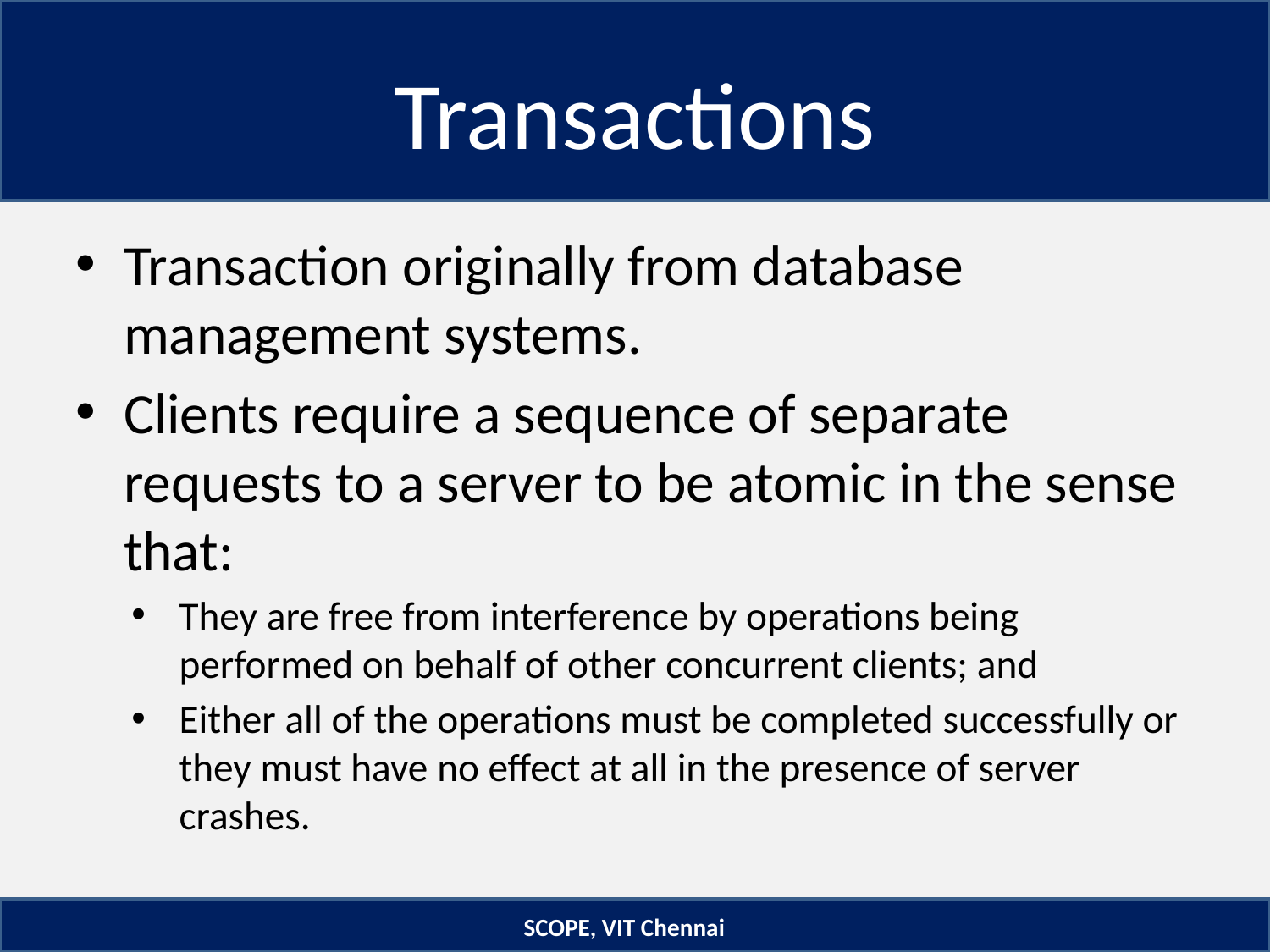

# Transactions
Transaction originally from database management systems.
Clients require a sequence of separate requests to a server to be atomic in the sense that:
They are free from interference by operations being performed on behalf of other concurrent clients; and
Either all of the operations must be completed successfully or they must have no effect at all in the presence of server crashes.

SCOPE, VIT Chennai